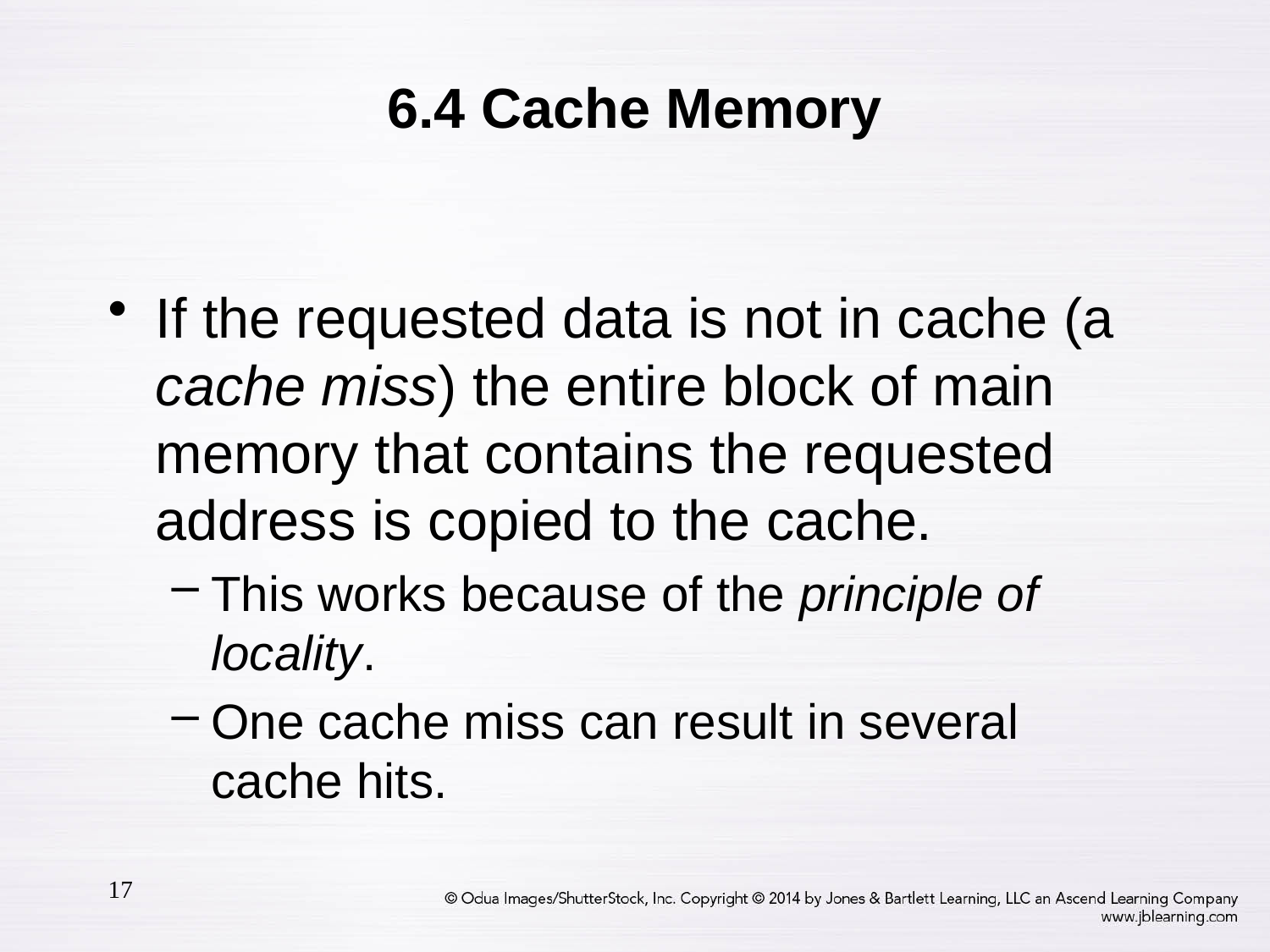

# 6.4 Cache Memory
If the requested data is not in cache (a cache miss) the entire block of main memory that contains the requested address is copied to the cache.
This works because of the principle of locality.
One cache miss can result in several cache hits.
17